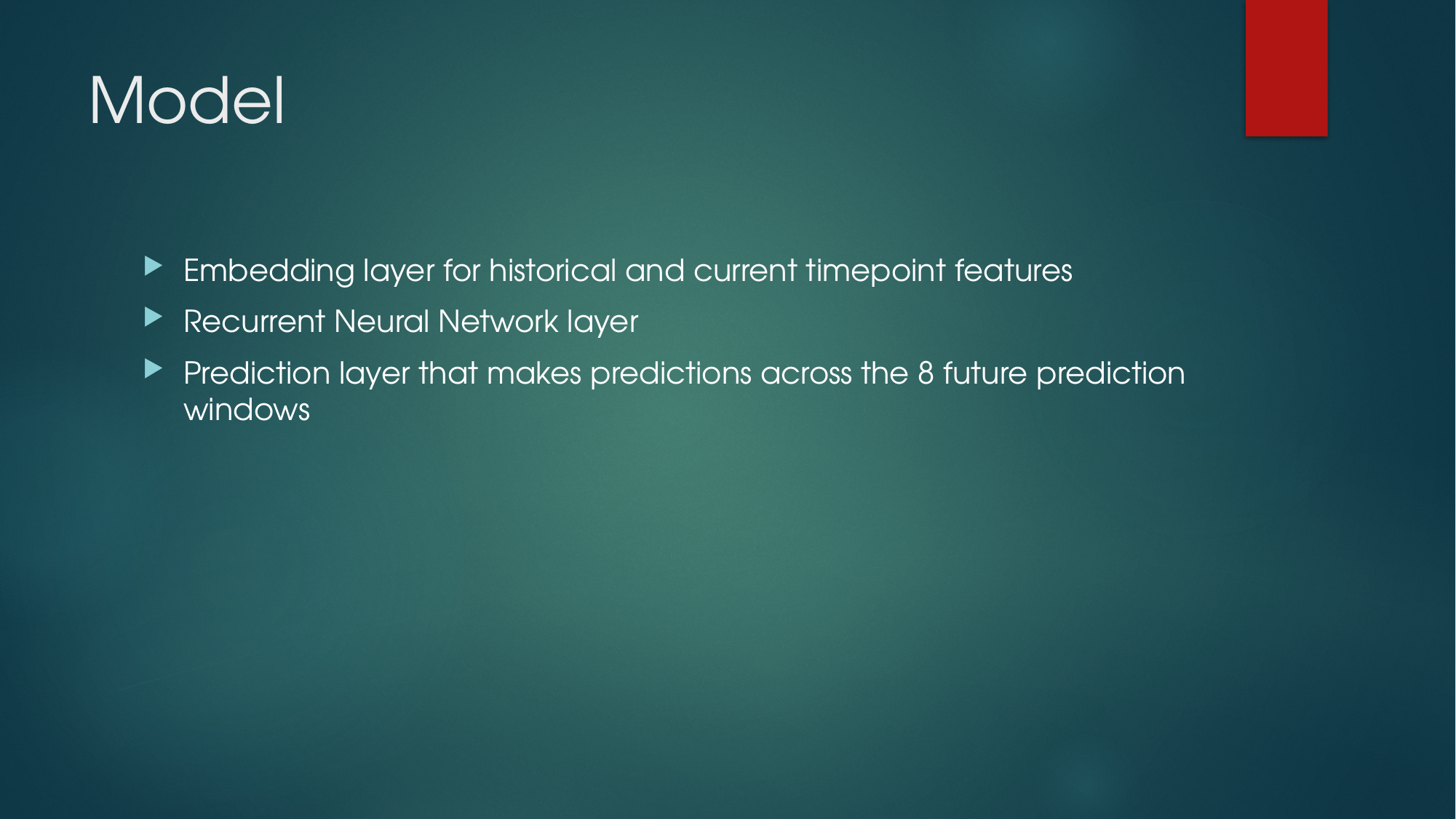

# Model
Embedding layer for historical and current timepoint features
Recurrent Neural Network layer
Prediction layer that makes predictions across the 8 future prediction windows